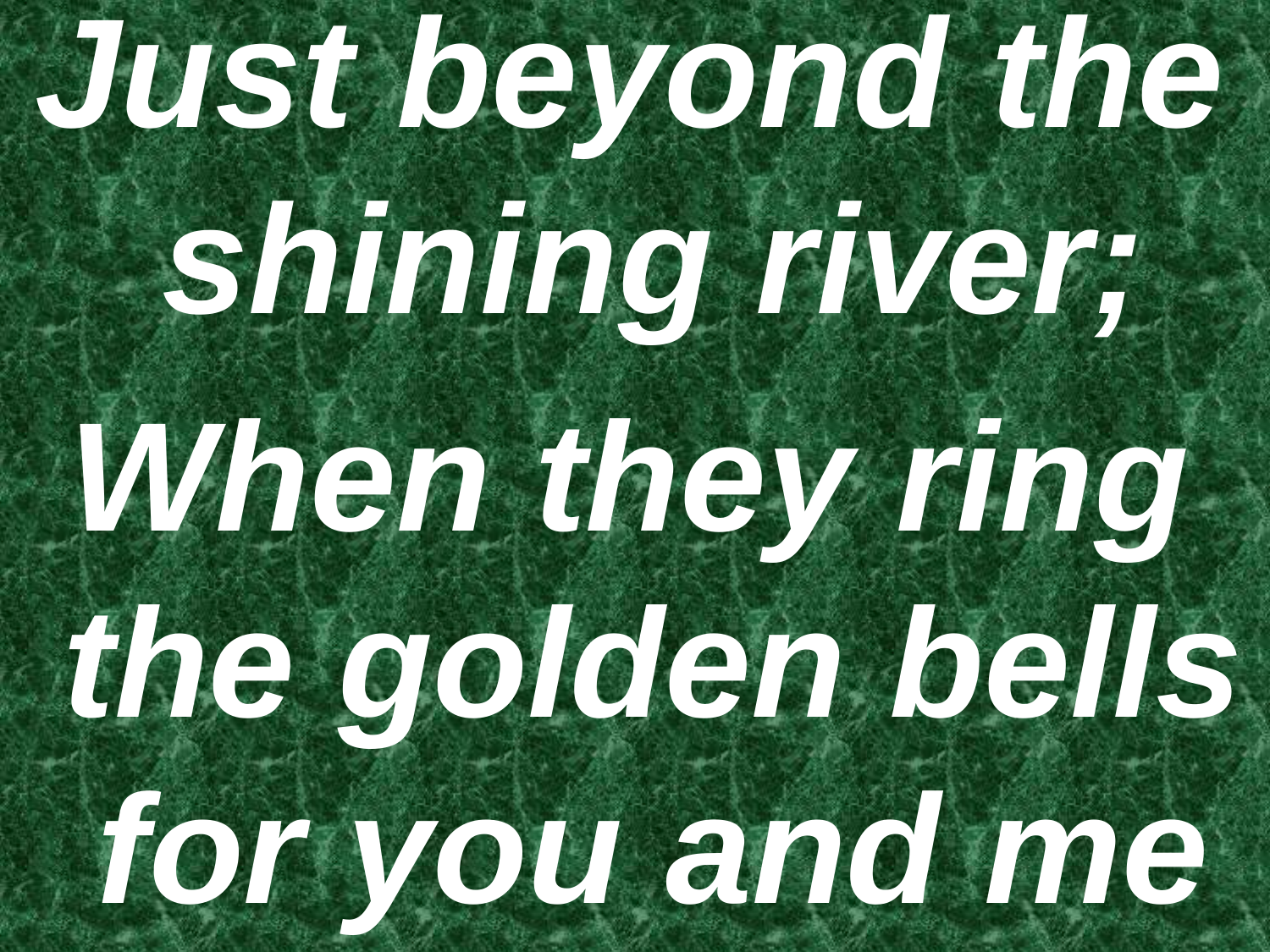

Just beyond the shining river;
When they ring the golden bells for you and me